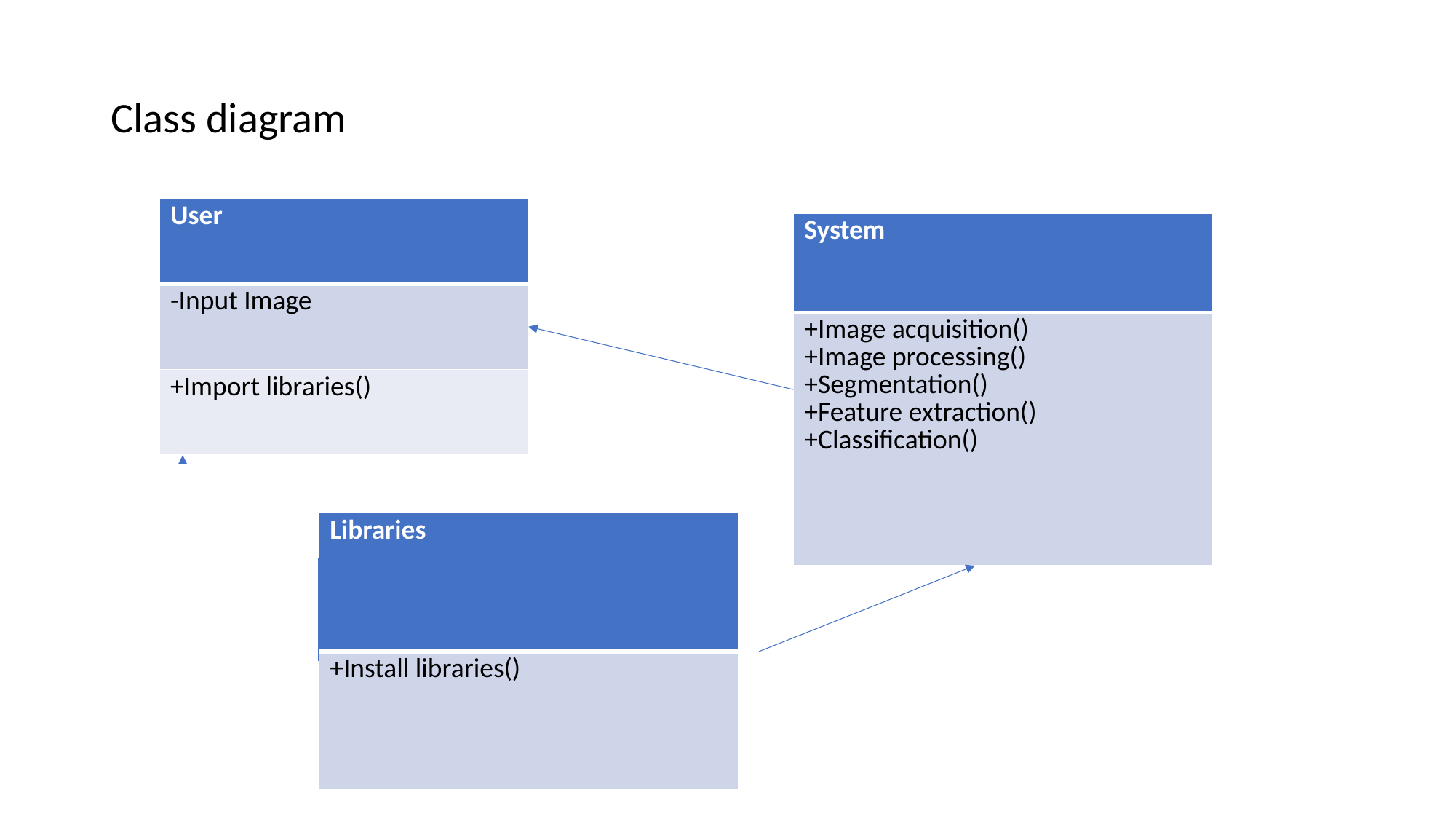

# Class diagram
| User |
| --- |
| -Input Image |
| +Import libraries() |
| System |
| --- |
| +Image acquisition() +Image processing() +Segmentation() +Feature extraction() +Classification() |
| Libraries |
| --- |
| +Install libraries() |